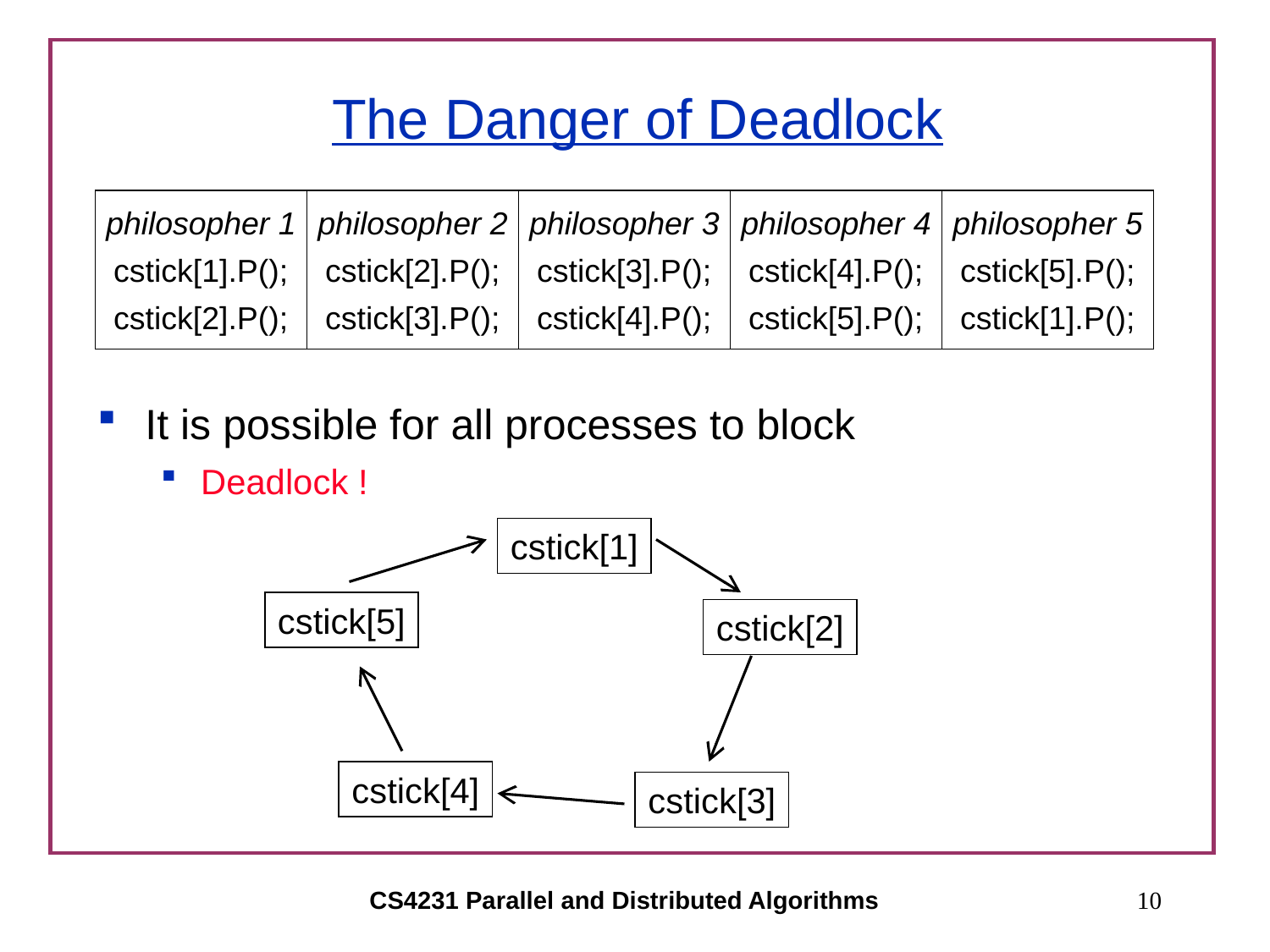

# The Danger of Deadlock
philosopher 1
cstick[1].P();
cstick[2].P();
philosopher 2
cstick[2].P();
cstick[3].P();
philosopher 3
cstick[3].P();
cstick[4].P();
philosopher 4
cstick[4].P();
cstick[5].P();
philosopher 5
cstick[5].P();
cstick[1].P();
It is possible for all processes to block
Deadlock !
cstick[1]

cstick[5]
cstick[2]

cstick[4]
cstick[3]

CS4231 Parallel and Distributed Algorithms
10